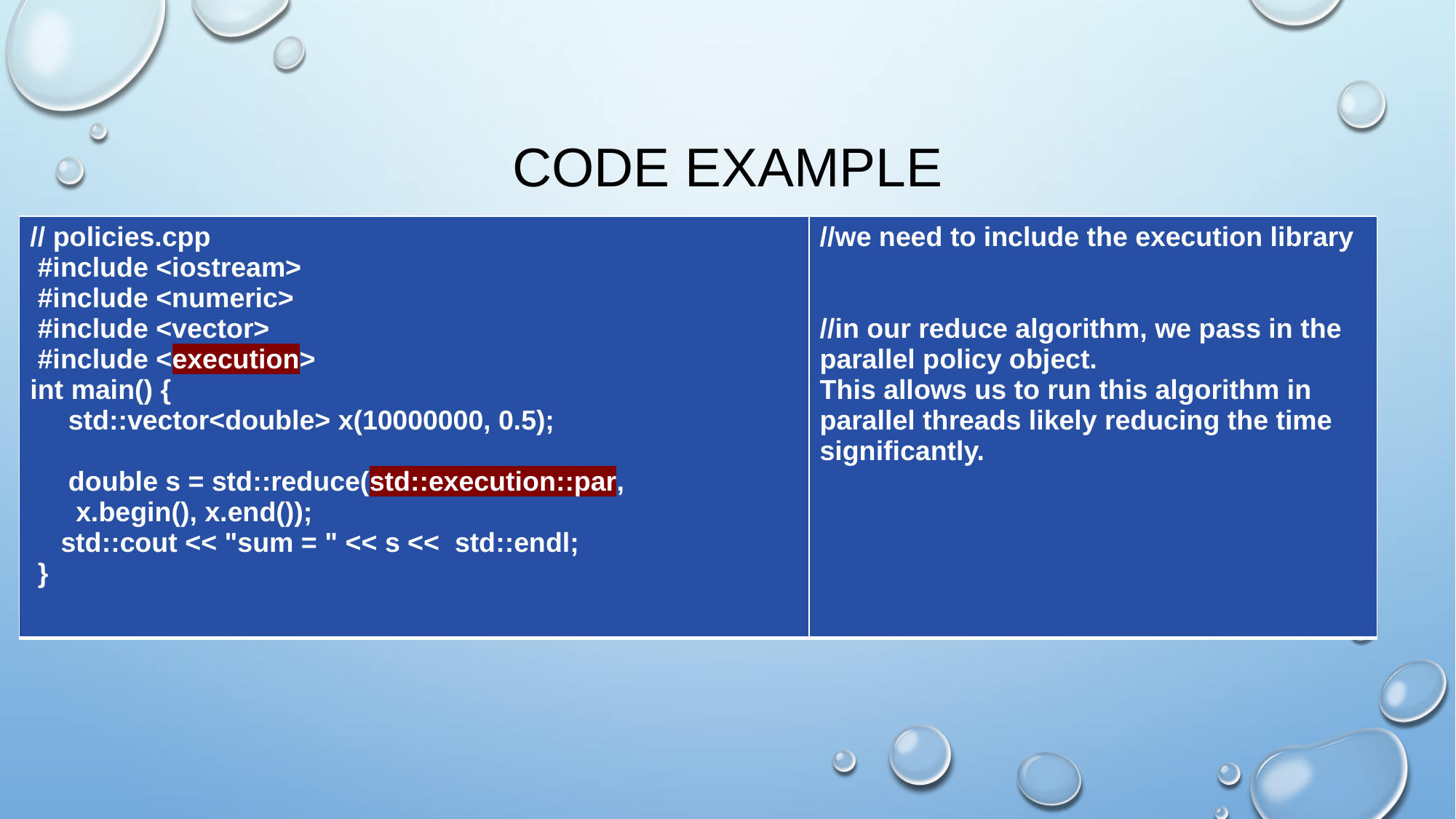

# Code example
| // policies.cpp #include <iostream> #include <numeric> #include <vector> #include <execution> int main() { std::vector<double> x(10000000, 0.5); double s = std::reduce(std::execution::par, x.begin(), x.end()); std::cout << "sum = " << s << std::endl; } | //we need to include the execution library //in our reduce algorithm, we pass in the parallel policy object. This allows us to run this algorithm in parallel threads likely reducing the time significantly. |
| --- | --- |